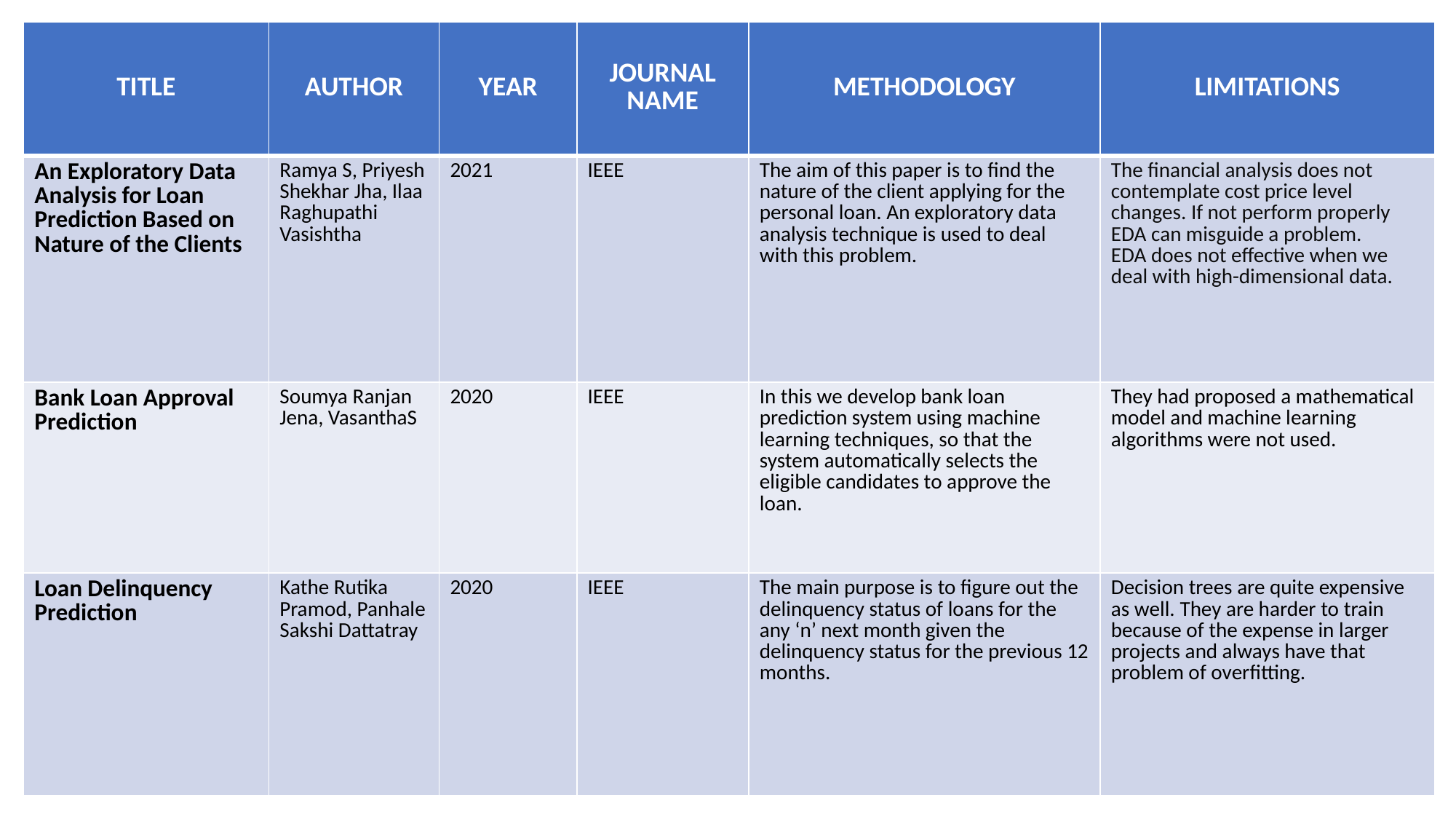

| TITLE | AUTHOR | YEAR | JOURNAL NAME | METHODOLOGY | LIMITATIONS |
| --- | --- | --- | --- | --- | --- |
| An Exploratory Data Analysis for Loan Prediction Based on Nature of the Clients | Ramya S, Priyesh Shekhar Jha, Ilaa Raghupathi Vasishtha | 2021 | IEEE | The aim of this paper is to find the nature of the client applying for the personal loan. An exploratory data analysis technique is used to deal with this problem. | The financial analysis does not contemplate cost price level changes. If not perform properly EDA can misguide a problem. EDA does not effective when we deal with high-dimensional data. |
| Bank Loan Approval Prediction | Soumya Ranjan Jena, VasanthaS | 2020 | IEEE | In this we develop bank loan prediction system using machine learning techniques, so that the system automatically selects the eligible candidates to approve the loan. | They had proposed a mathematical model and machine learning algorithms were not used. |
| Loan Delinquency Prediction | Kathe Rutika Pramod, Panhale Sakshi Dattatray | 2020 | IEEE | The main purpose is to figure out the delinquency status of loans for the any ‘n’ next month given the delinquency status for the previous 12 months. | Decision trees are quite expensive as well. They are harder to train because of the expense in larger projects and always have that problem of overfitting. |